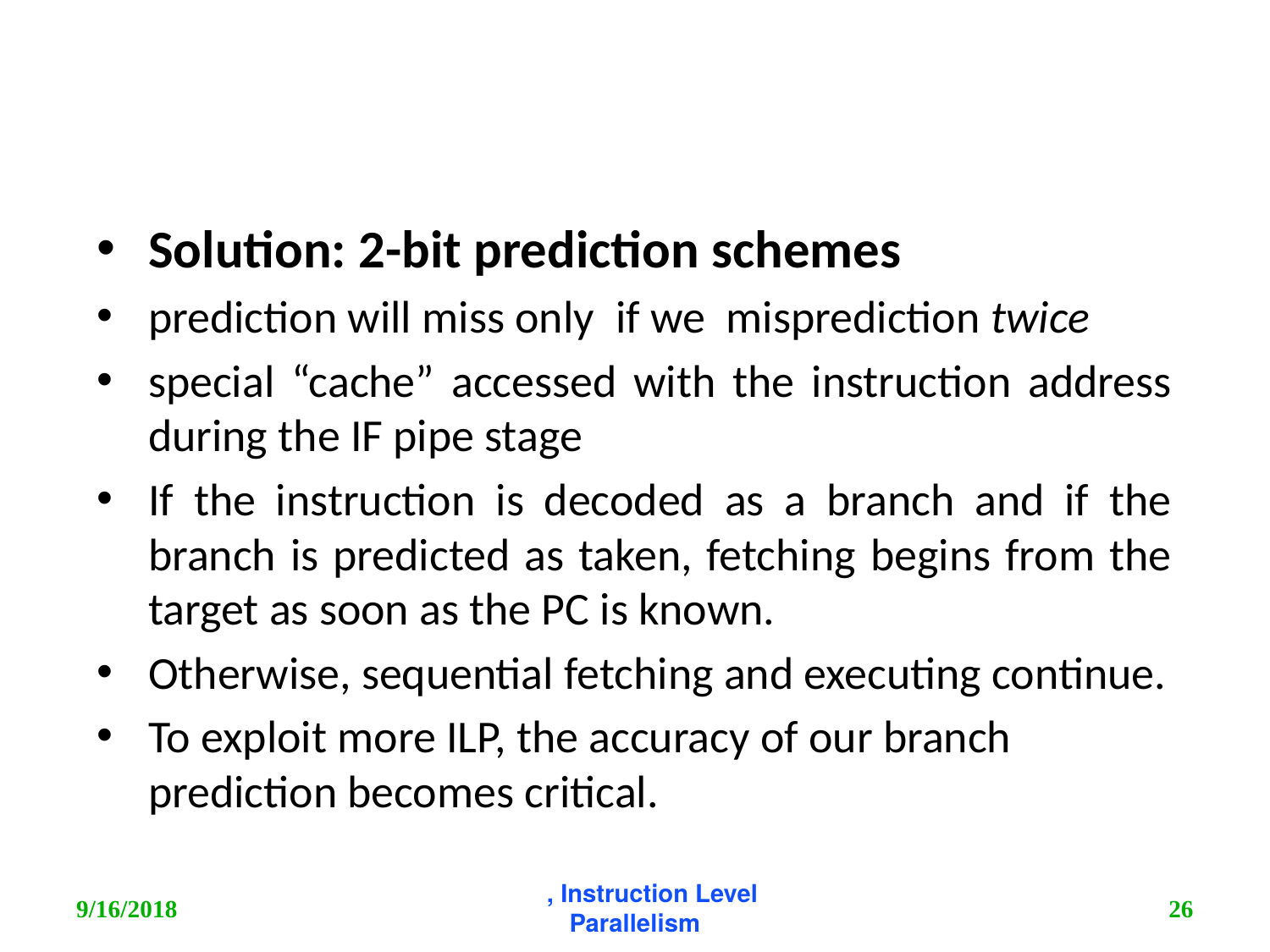

#

Solution: 2-bit prediction schemes
prediction will miss only  if we  misprediction twice
special “cache” accessed with the instruction address during the IF pipe stage
If the instruction is decoded as a branch and if the branch is predicted as taken, fetching begins from the target as soon as the PC is known.
Otherwise, sequential fetching and executing continue.
To exploit more ILP, the accuracy of our branch prediction becomes critical.

9/16/2018
     , Instruction Level Parallelism
26